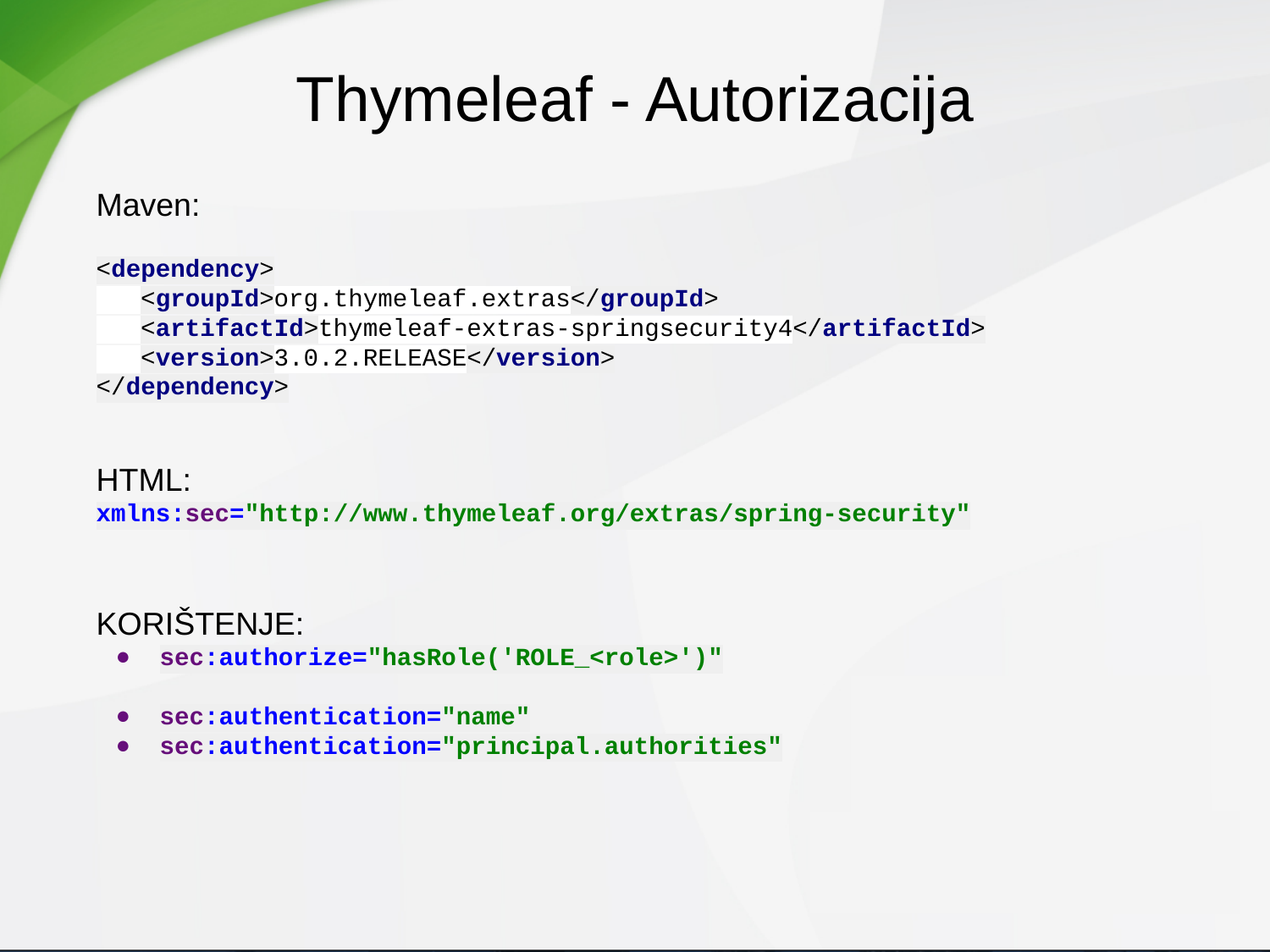

Thymeleaf - Autorizacija
Maven:

<dependency>
   <groupId>org.thymeleaf.extras</groupId>
   <artifactId>thymeleaf-extras-springsecurity4</artifactId>
   <version>3.0.2.RELEASE</version>
</dependency>

HTML:
xmlns:sec="http://www.thymeleaf.org/extras/spring-security"

KORIŠTENJE:
sec:authorize="hasRole('ROLE_<role>')"
sec:authentication="name"
sec:authentication="principal.authorities"